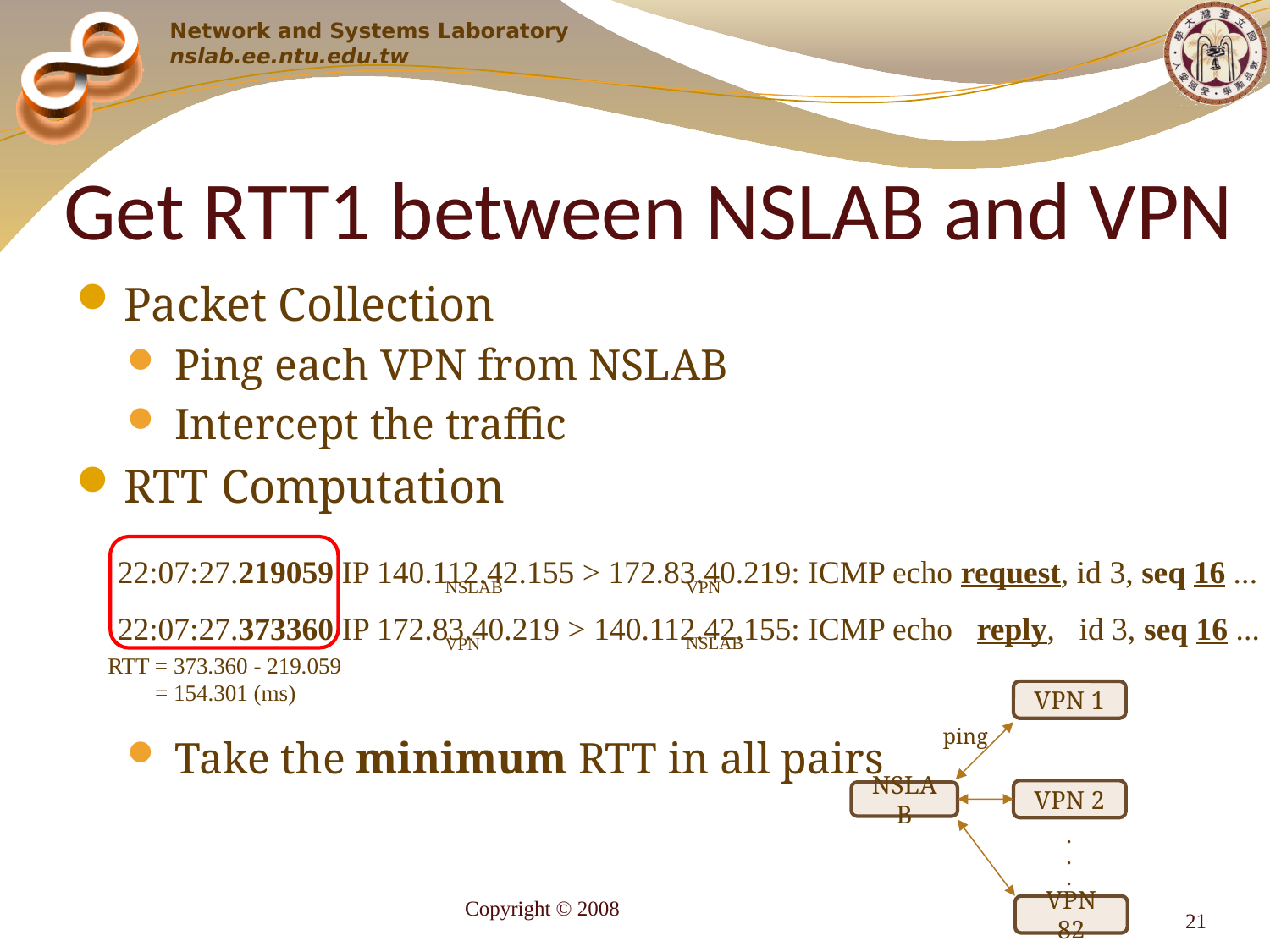

# Get RTT1 between NSLAB and VPN
Packet Collection
Ping each VPN from NSLAB
Intercept the traffic
RTT Computation

Take the minimum RTT in all pairs

22:07:27.219059 IP 140.112.42.155 > 172.83.40.219: ICMP echo request, id 3, seq 16 ...
22:07:27.373360 IP 172.83.40.219 > 140.112.42.155: ICMP echo   reply,   id 3, seq 16 ...

NSLAB
VPN
NSLAB
VPN
RTT = 373.360 - 219.059
         = 154.301 (ms)
VPN 1
ping
VPN 2
NSLAB
.
.
.
Copyright © 2008
21
VPN 82